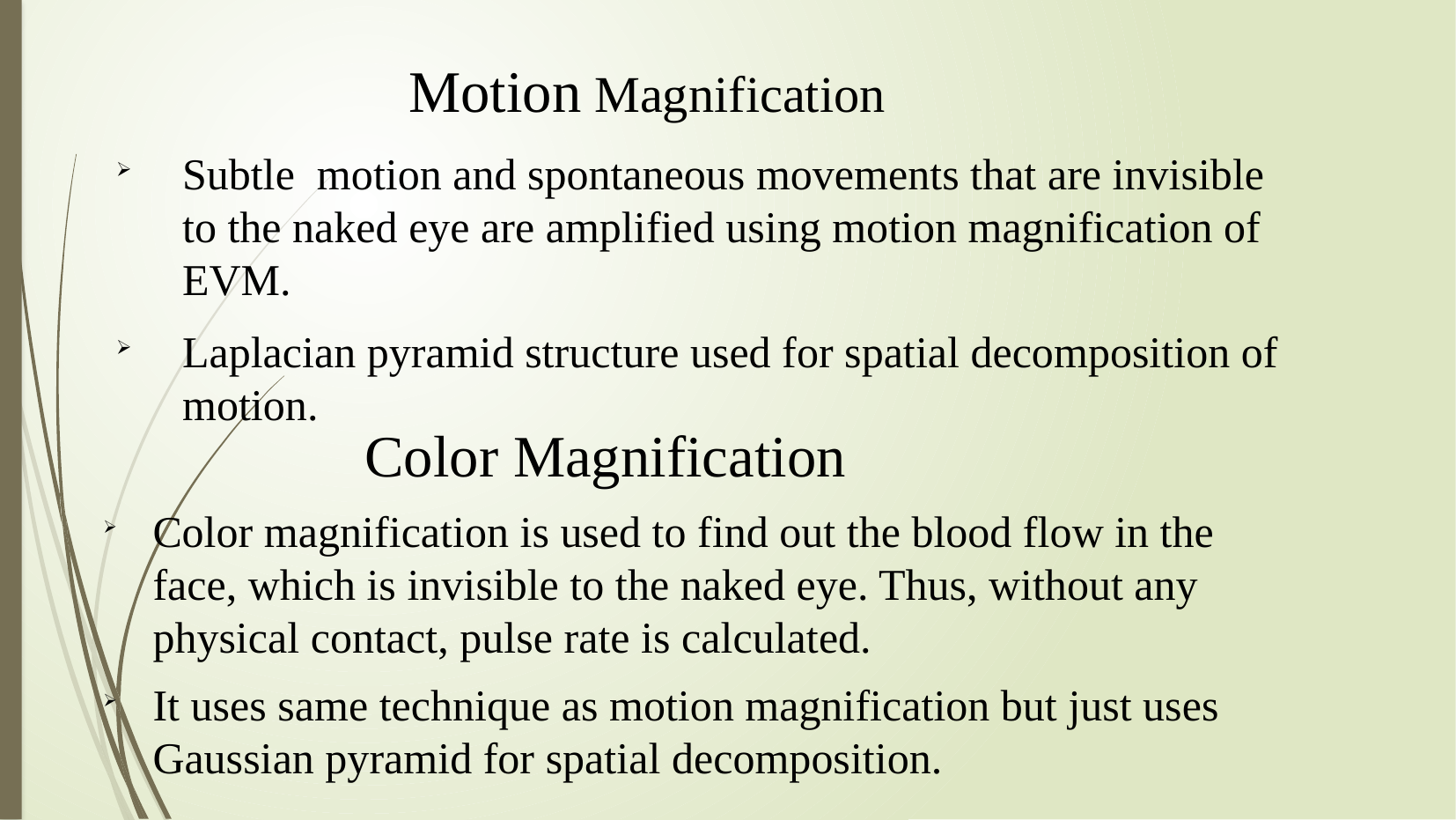

# Motion Magnification
Subtle  motion and spontaneous movements that are invisible to the naked eye are amplified using motion magnification of EVM.
Laplacian pyramid structure used for spatial decomposition of motion.
Color Magnification
Color magnification is used to find out the blood flow in the face, which is invisible to the naked eye. Thus, without any physical contact, pulse rate is calculated.
It uses same technique as motion magnification but just uses Gaussian pyramid for spatial decomposition.